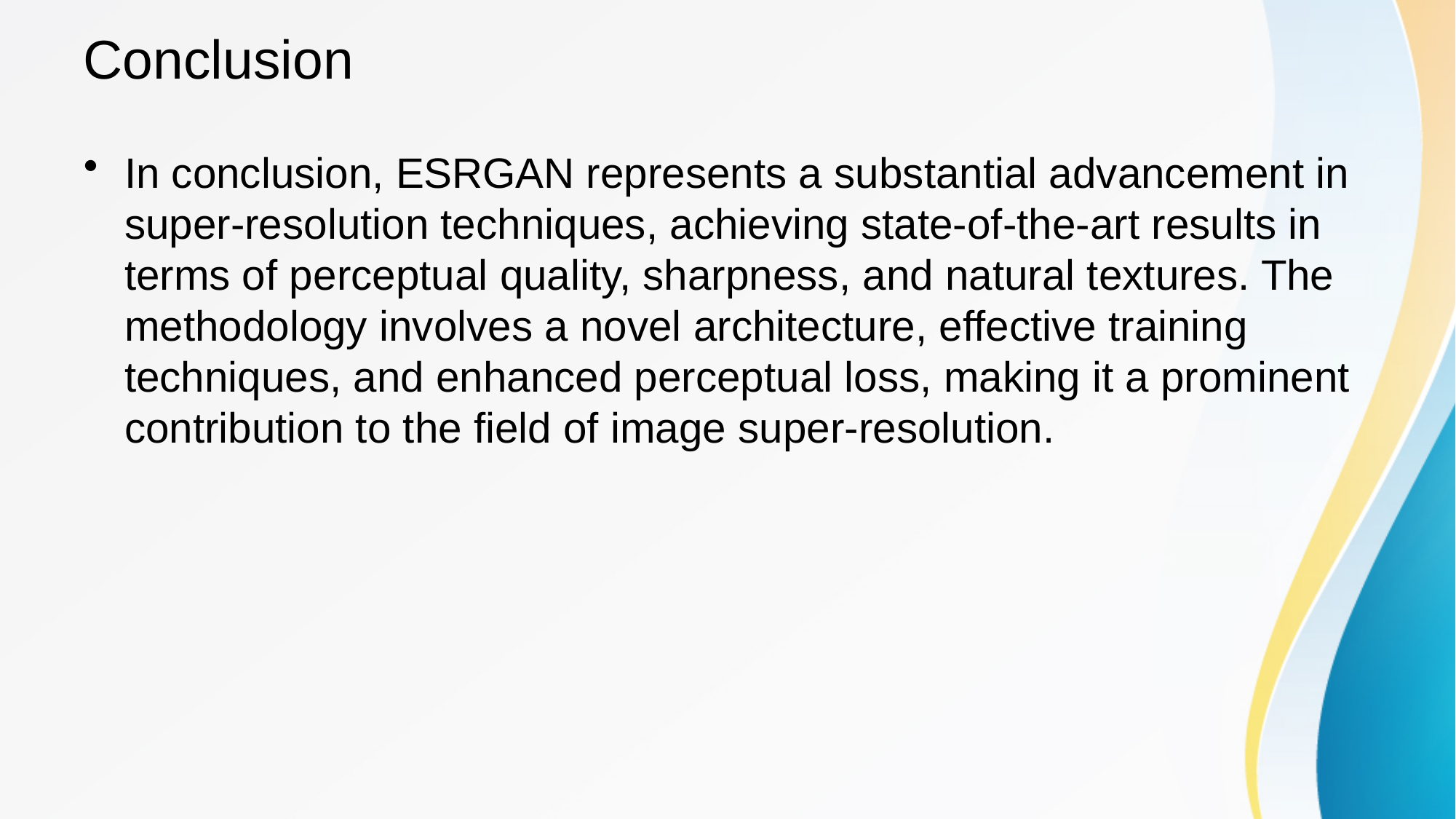

# Conclusion
In conclusion, ESRGAN represents a substantial advancement in super-resolution techniques, achieving state-of-the-art results in terms of perceptual quality, sharpness, and natural textures. The methodology involves a novel architecture, effective training techniques, and enhanced perceptual loss, making it a prominent contribution to the field of image super-resolution.